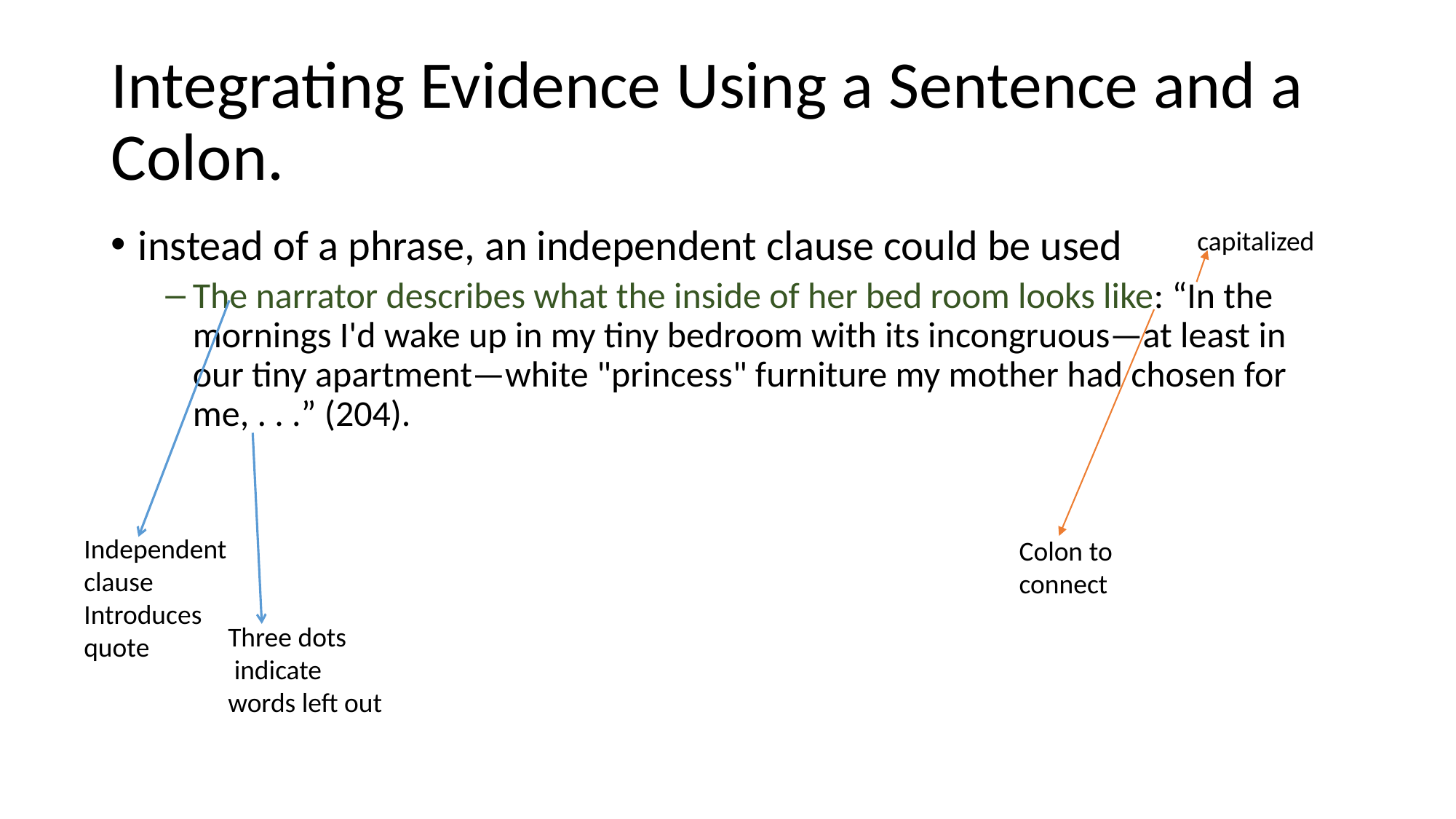

# Integrating Evidence Using a Sentence and a Colon.
instead of a phrase, an independent clause could be used
The narrator describes what the inside of her bed room looks like: “In the mornings I'd wake up in my tiny bedroom with its incongruous—at least in our tiny apartment—white "princess" furniture my mother had chosen for me, . . .” (204).
capitalized
Independent clause
Introduces quote
Colon to connect
Three dots
 indicate
words left out